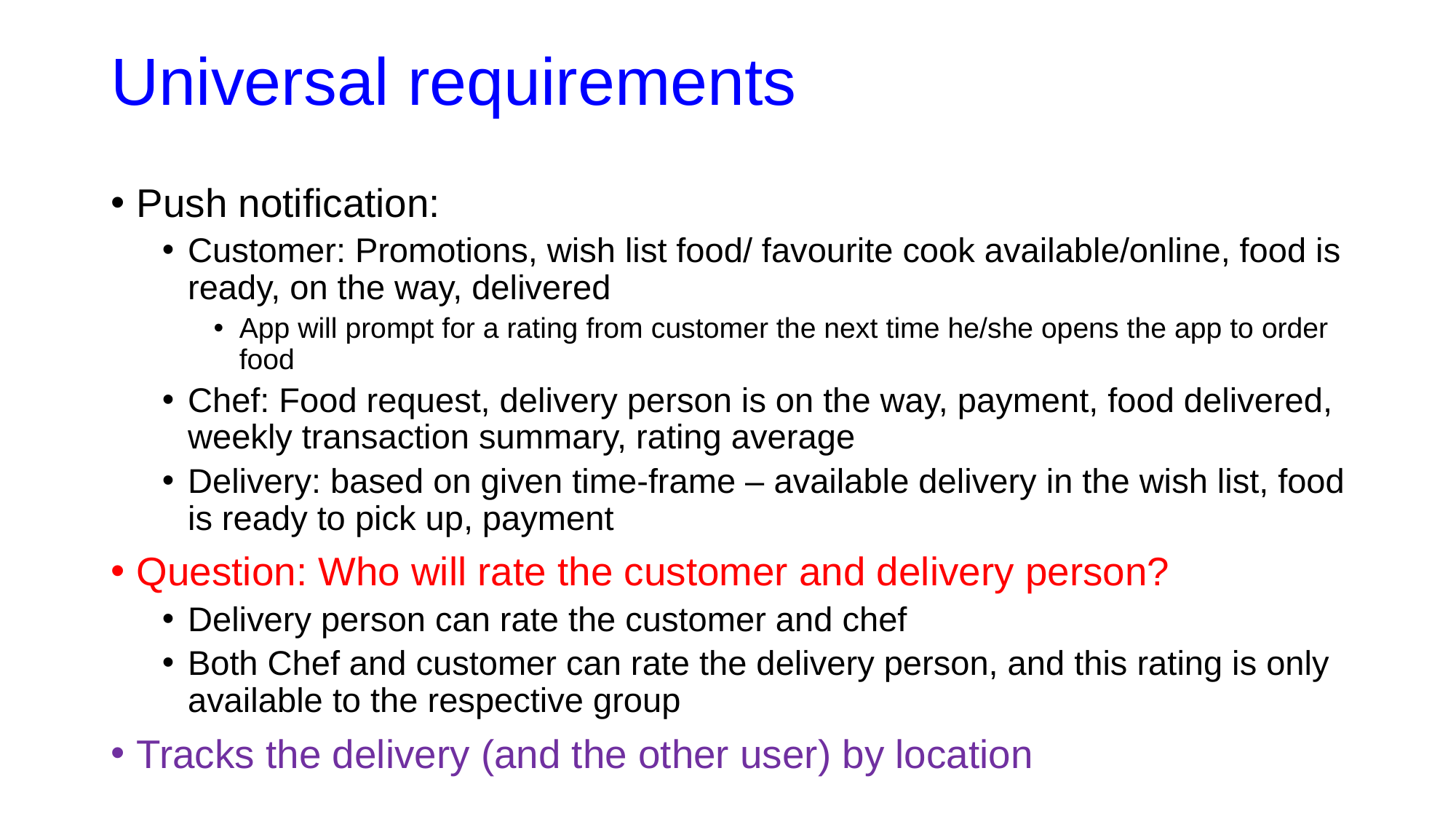

# Universal requirements
Push notification:
Customer: Promotions, wish list food/ favourite cook available/online, food is ready, on the way, delivered
App will prompt for a rating from customer the next time he/she opens the app to order food
Chef: Food request, delivery person is on the way, payment, food delivered, weekly transaction summary, rating average
Delivery: based on given time-frame – available delivery in the wish list, food is ready to pick up, payment
Question: Who will rate the customer and delivery person?
Delivery person can rate the customer and chef
Both Chef and customer can rate the delivery person, and this rating is only available to the respective group
Tracks the delivery (and the other user) by location